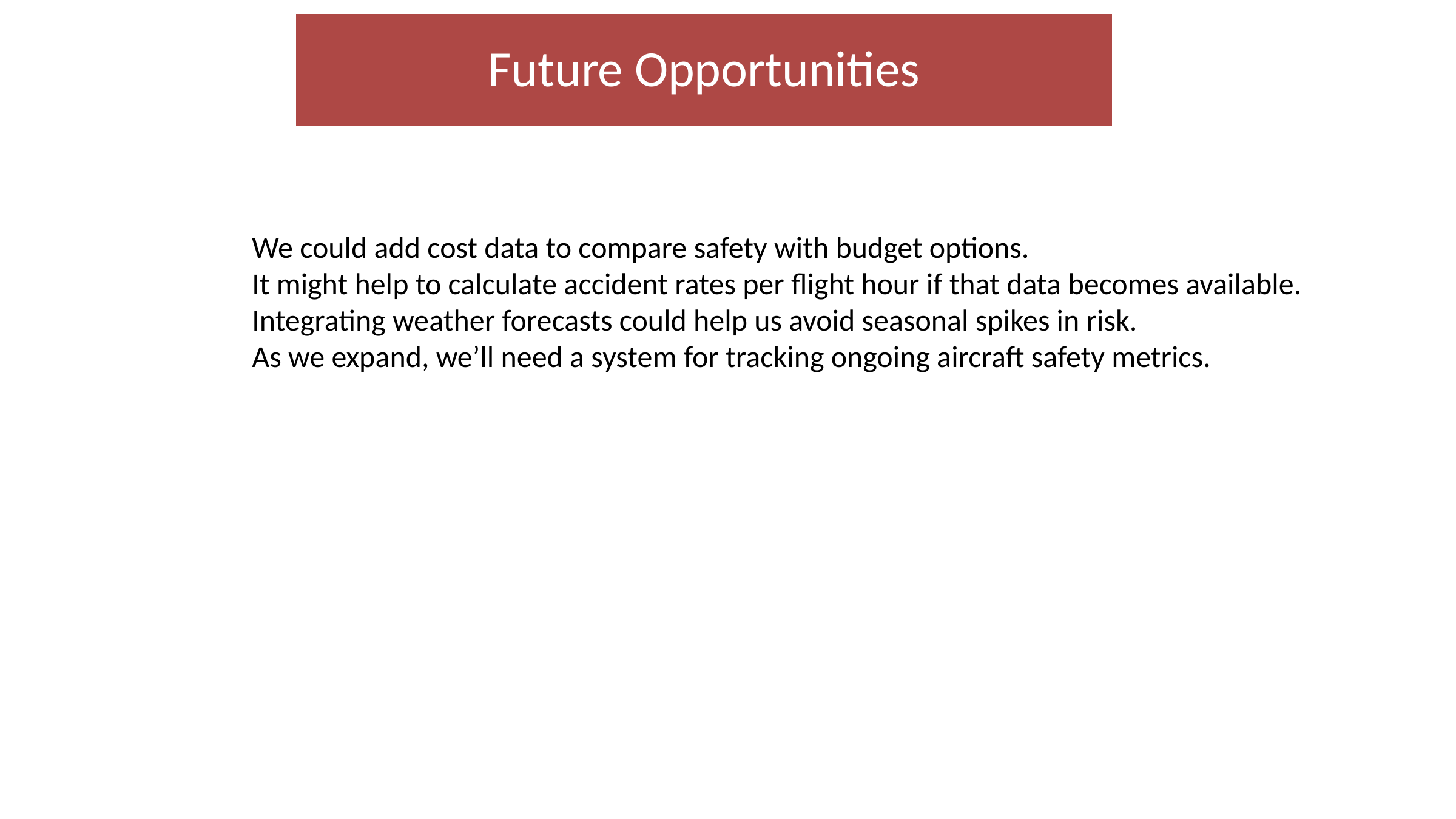

Future Opportunities
We could add cost data to compare safety with budget options.
It might help to calculate accident rates per flight hour if that data becomes available.
Integrating weather forecasts could help us avoid seasonal spikes in risk.
As we expand, we’ll need a system for tracking ongoing aircraft safety metrics.